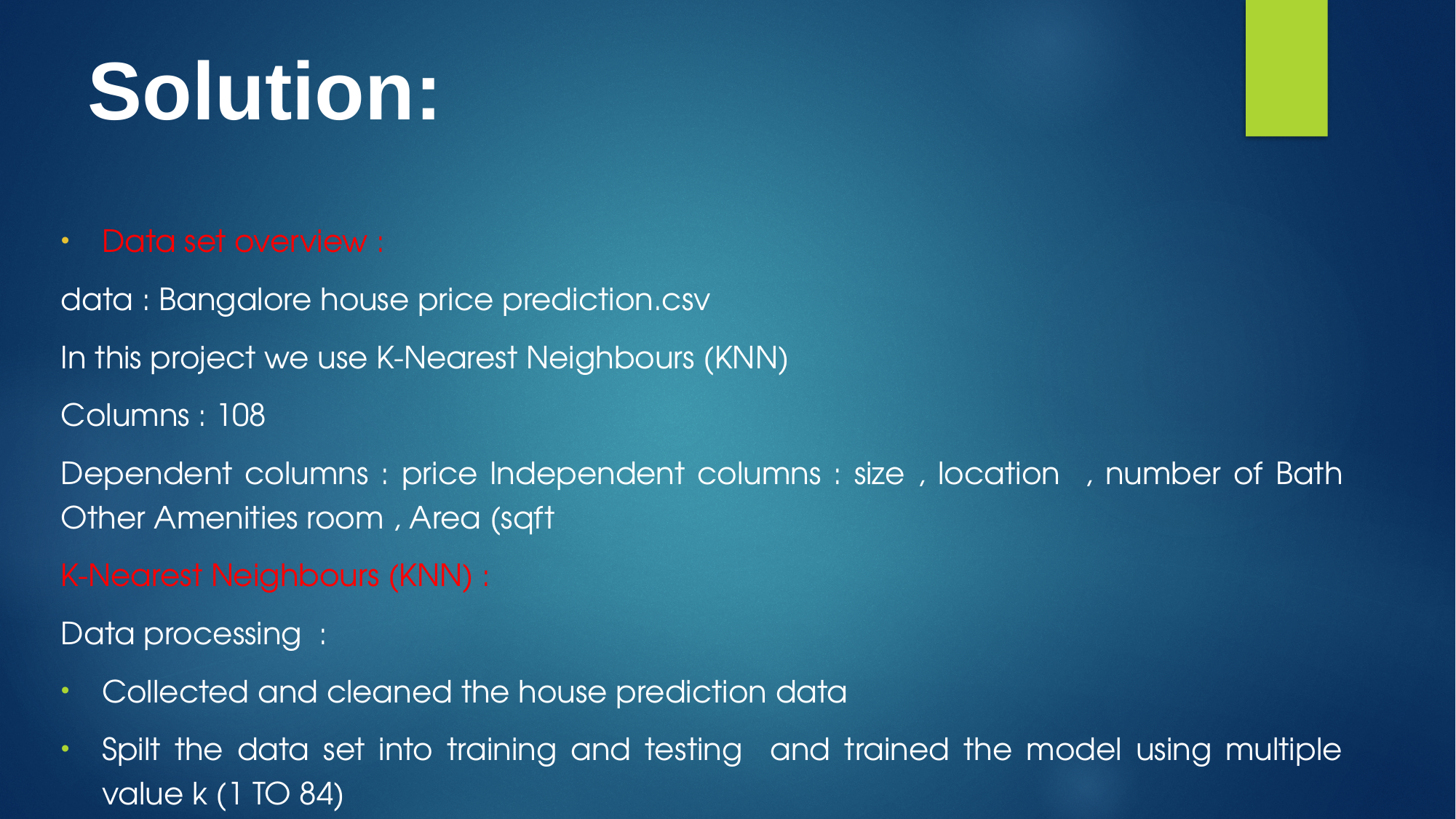

# Solution:
Data set overview :
data : Bangalore house price prediction.csv
In this project we use K-Nearest Neighbours (KNN)
Columns : 108
Dependent columns : price Independent columns : size , location  , number of Bath Other Amenities room , Area (sqft
K-Nearest Neighbours (KNN) :
Data processing  :
Collected and cleaned the house prediction data
Spilt the data set into training and testing  and trained the model using multiple value k (1 TO 84)